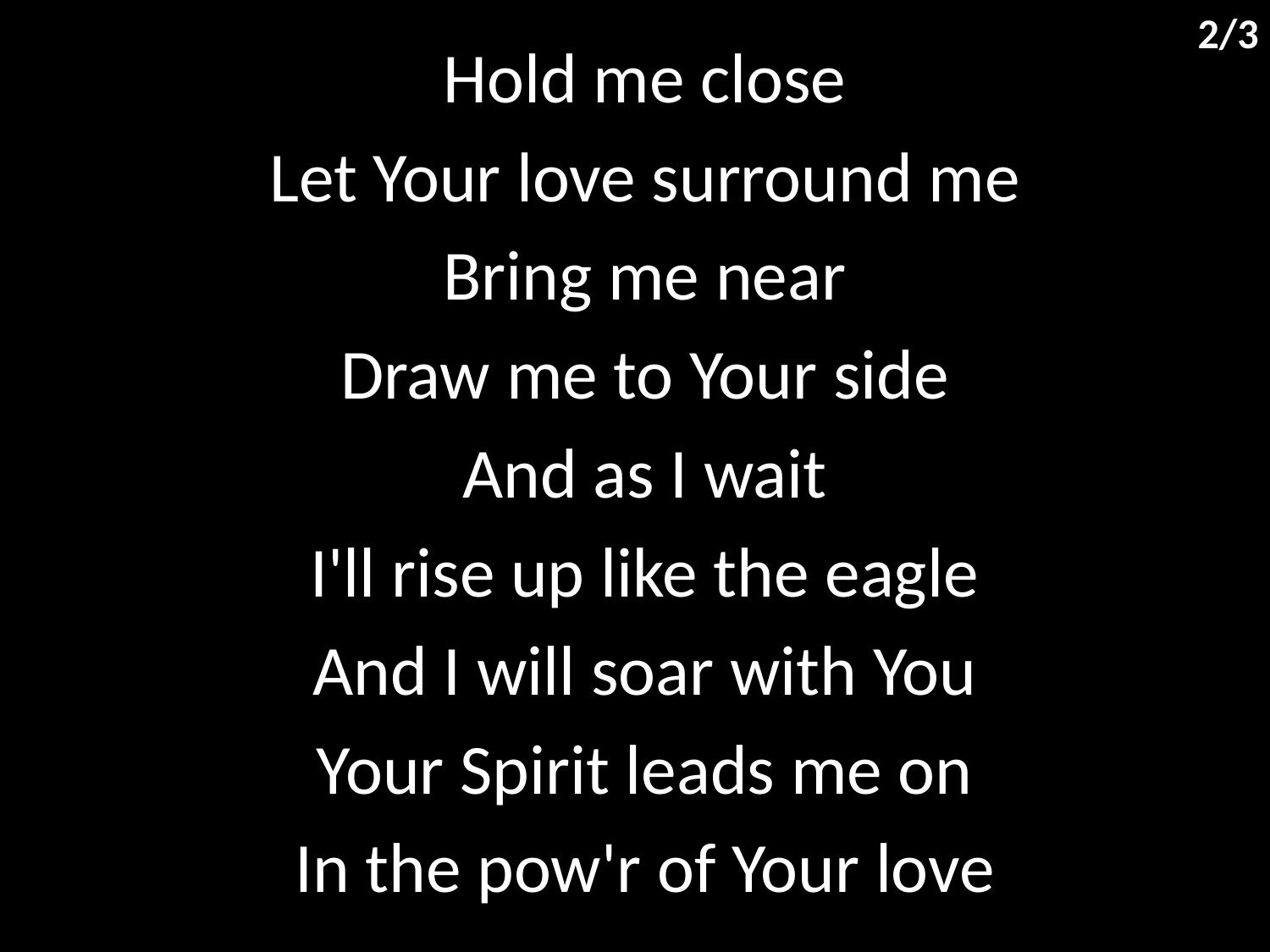

2/3
Hold me close
Let Your love surround me
Bring me near
Draw me to Your side
And as I wait
I'll rise up like the eagle
And I will soar with You
Your Spirit leads me on
In the pow'r of Your love